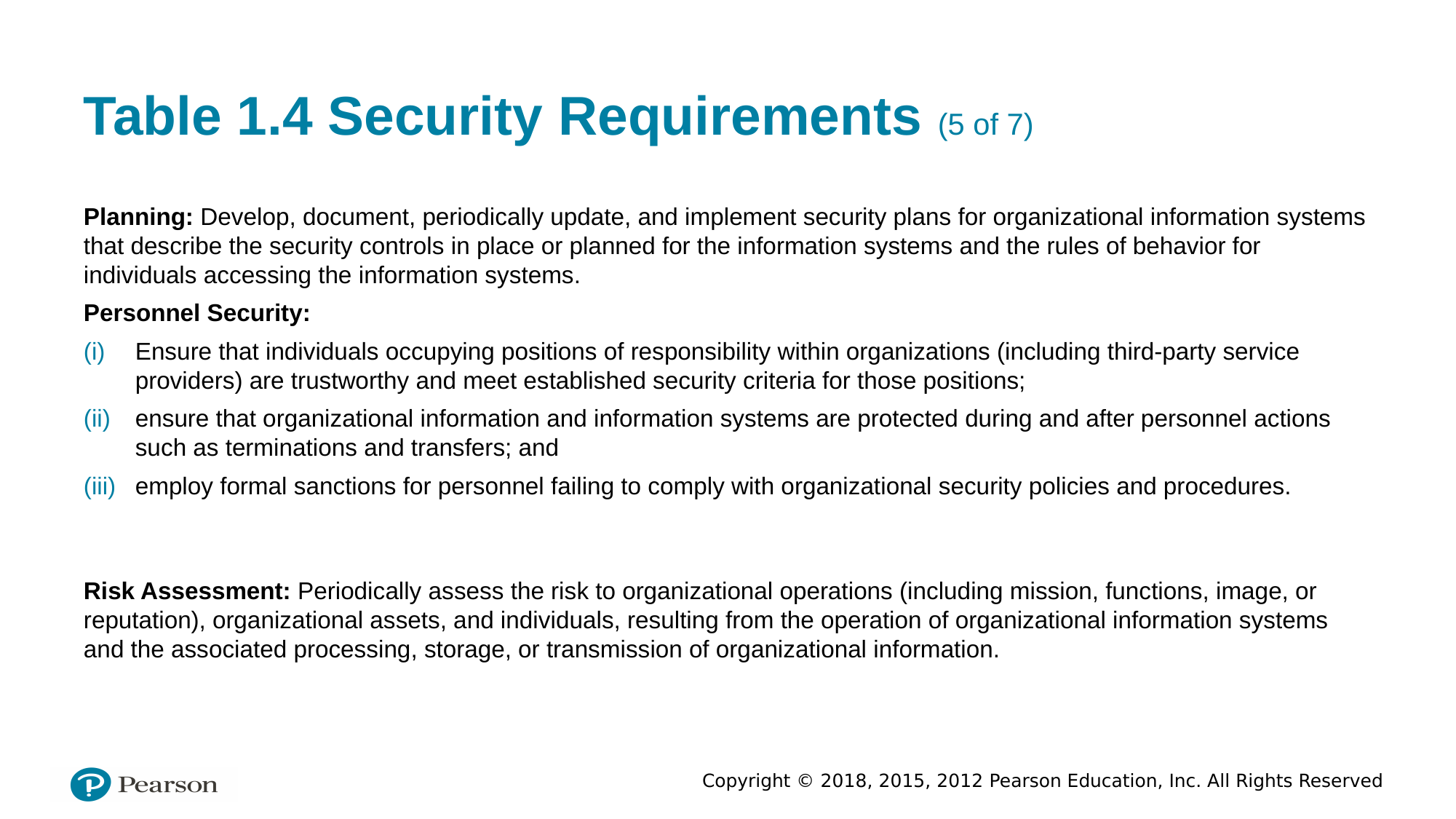

# Table 1.4 Security Requirements (5 of 7)
Planning: Develop, document, periodically update, and implement security plans for organizational information systems that describe the security controls in place or planned for the information systems and the rules of behavior for individuals accessing the information systems.
Personnel Security:
Ensure that individuals occupying positions of responsibility within organizations (including third-party service providers) are trustworthy and meet established security criteria for those positions;
ensure that organizational information and information systems are protected during and after personnel actions such as terminations and transfers; and
employ formal sanctions for personnel failing to comply with organizational security policies and procedures.
Risk Assessment: Periodically assess the risk to organizational operations (including mission, functions, image, or reputation), organizational assets, and individuals, resulting from the operation of organizational information systems and the associated processing, storage, or transmission of organizational information.